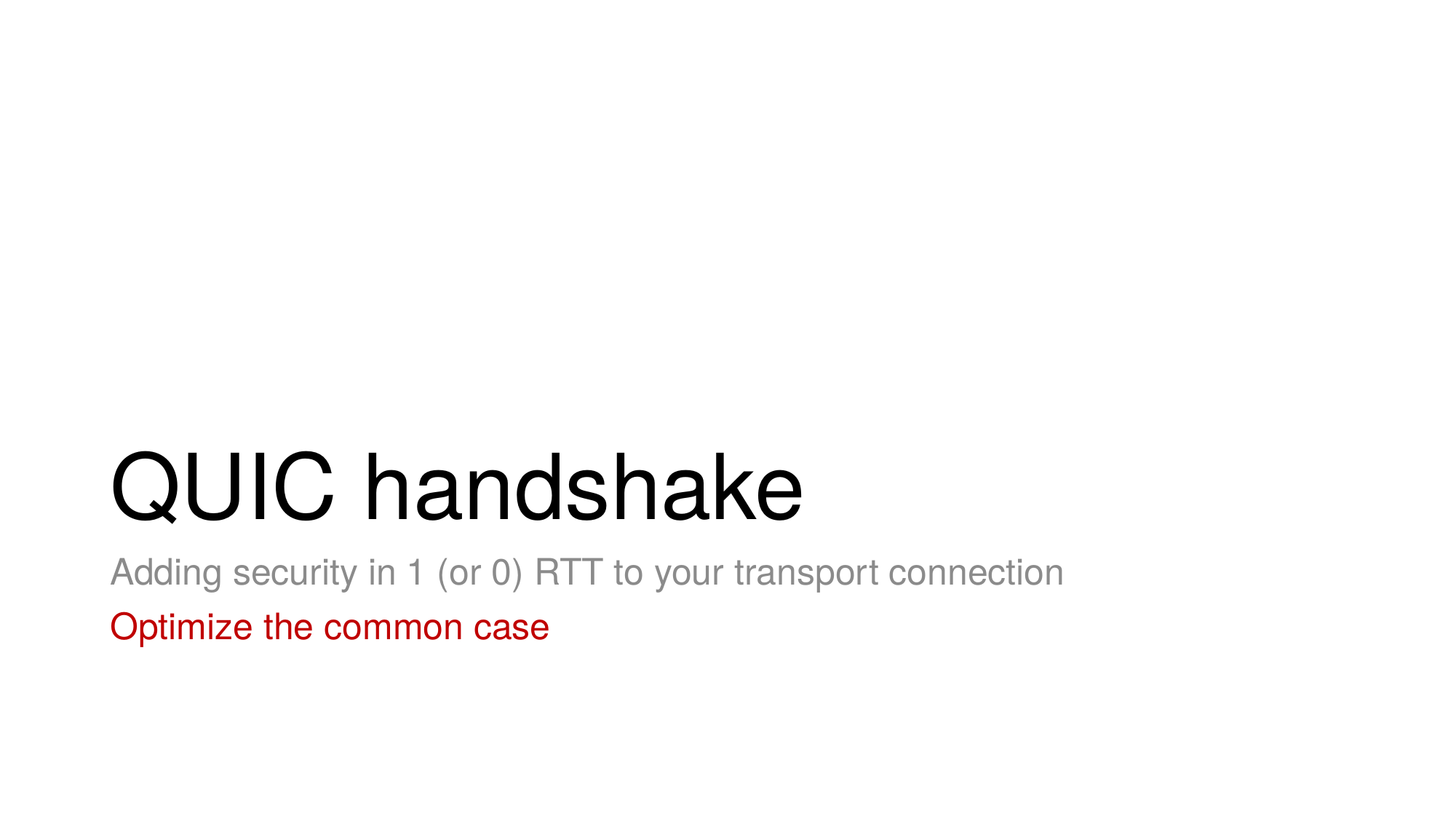

# QUIC handshake
Adding security in 1 (or 0) RTT to your transport connection
Optimize the common case